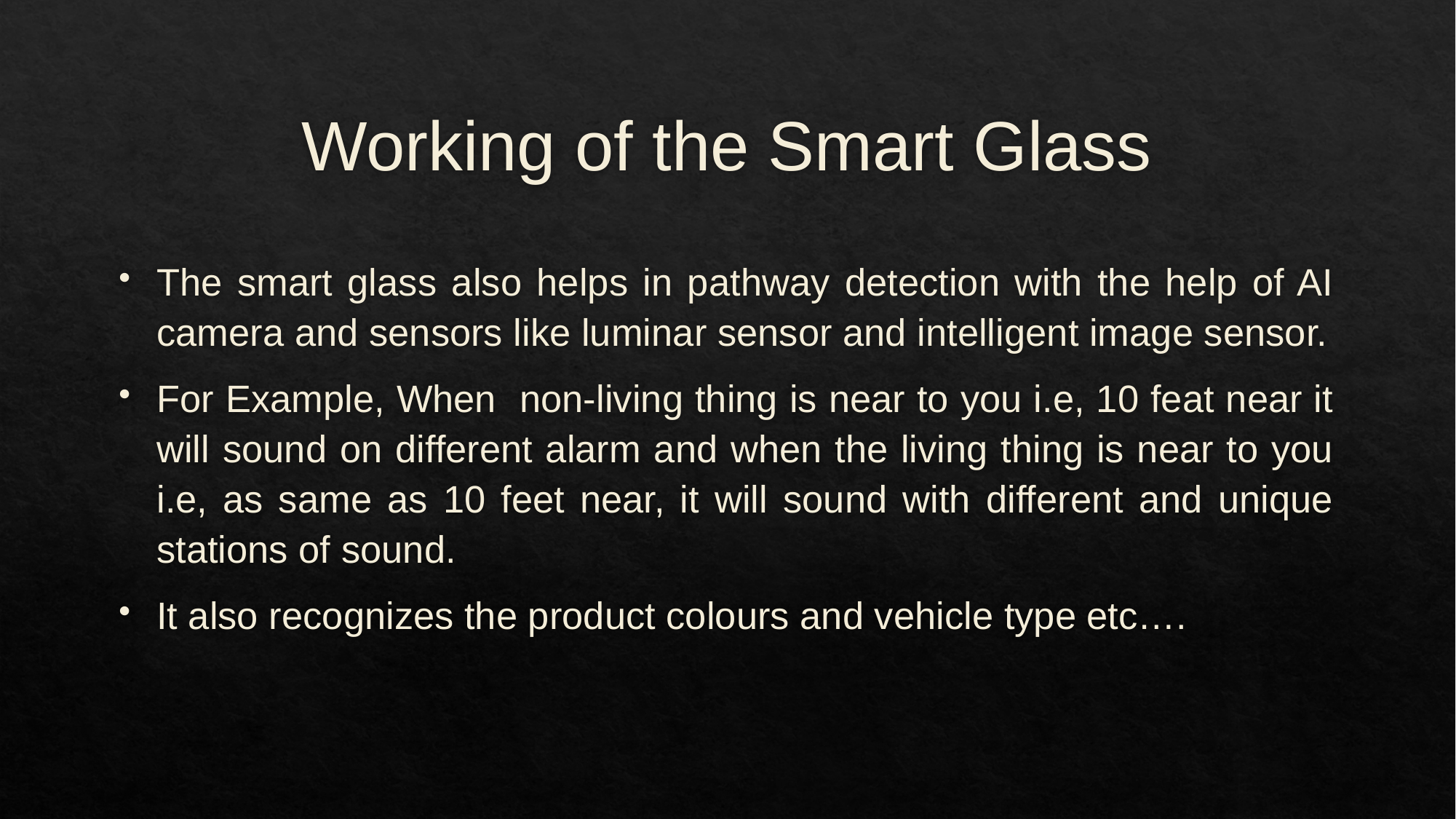

# Working of the Smart Glass
The smart glass also helps in pathway detection with the help of AI camera and sensors like luminar sensor and intelligent image sensor.
For Example, When  non-living thing is near to you i.e, 10 feat near it will sound on different alarm and when the living thing is near to you i.e, as same as 10 feet near, it will sound with different and unique stations of sound.
It also recognizes the product colours and vehicle type etc….